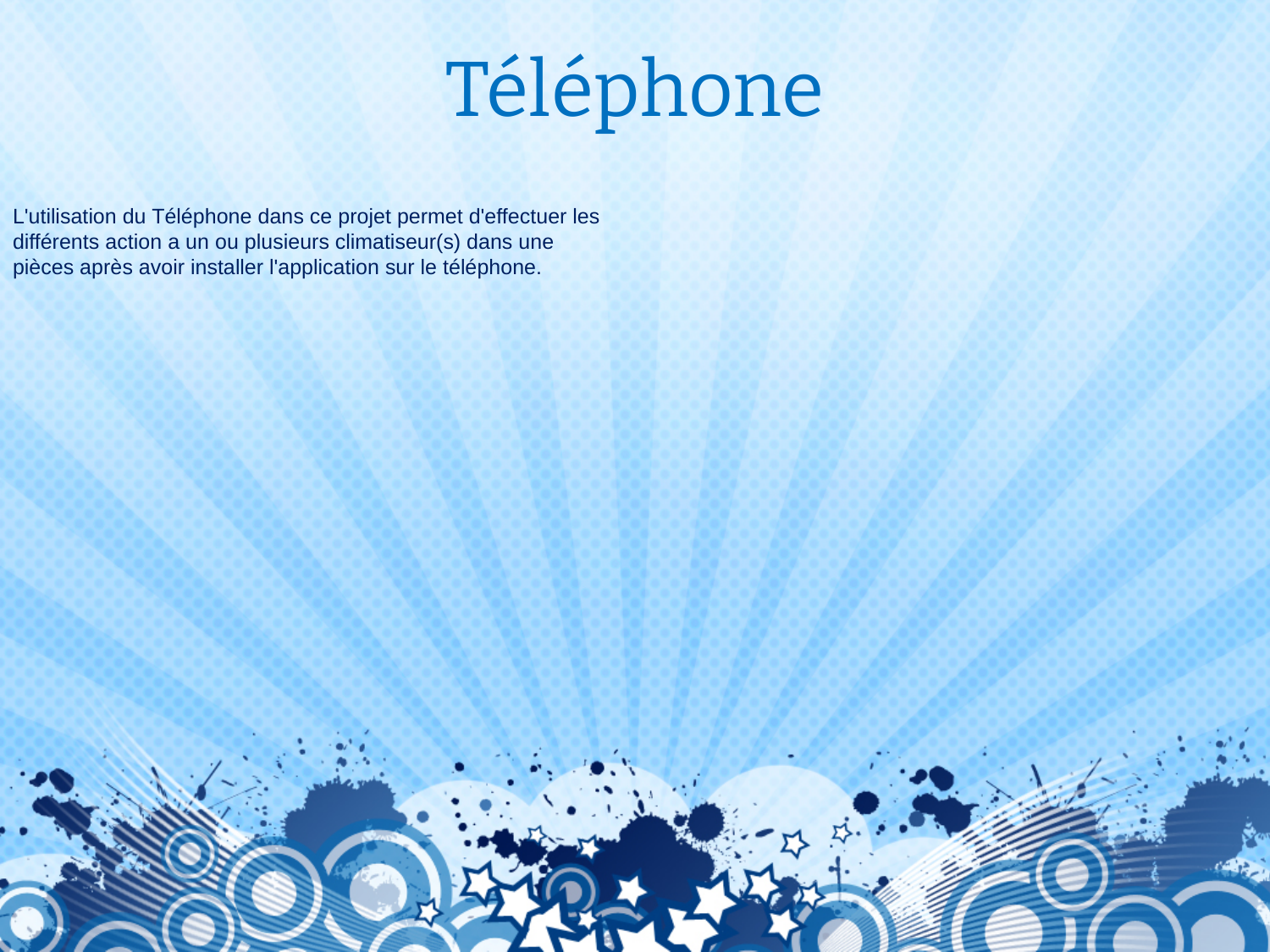

# Téléphone
L'utilisation du Téléphone dans ce projet permet d'effectuer les différents action a un ou plusieurs climatiseur(s) dans une pièces après avoir installer l'application sur le téléphone.